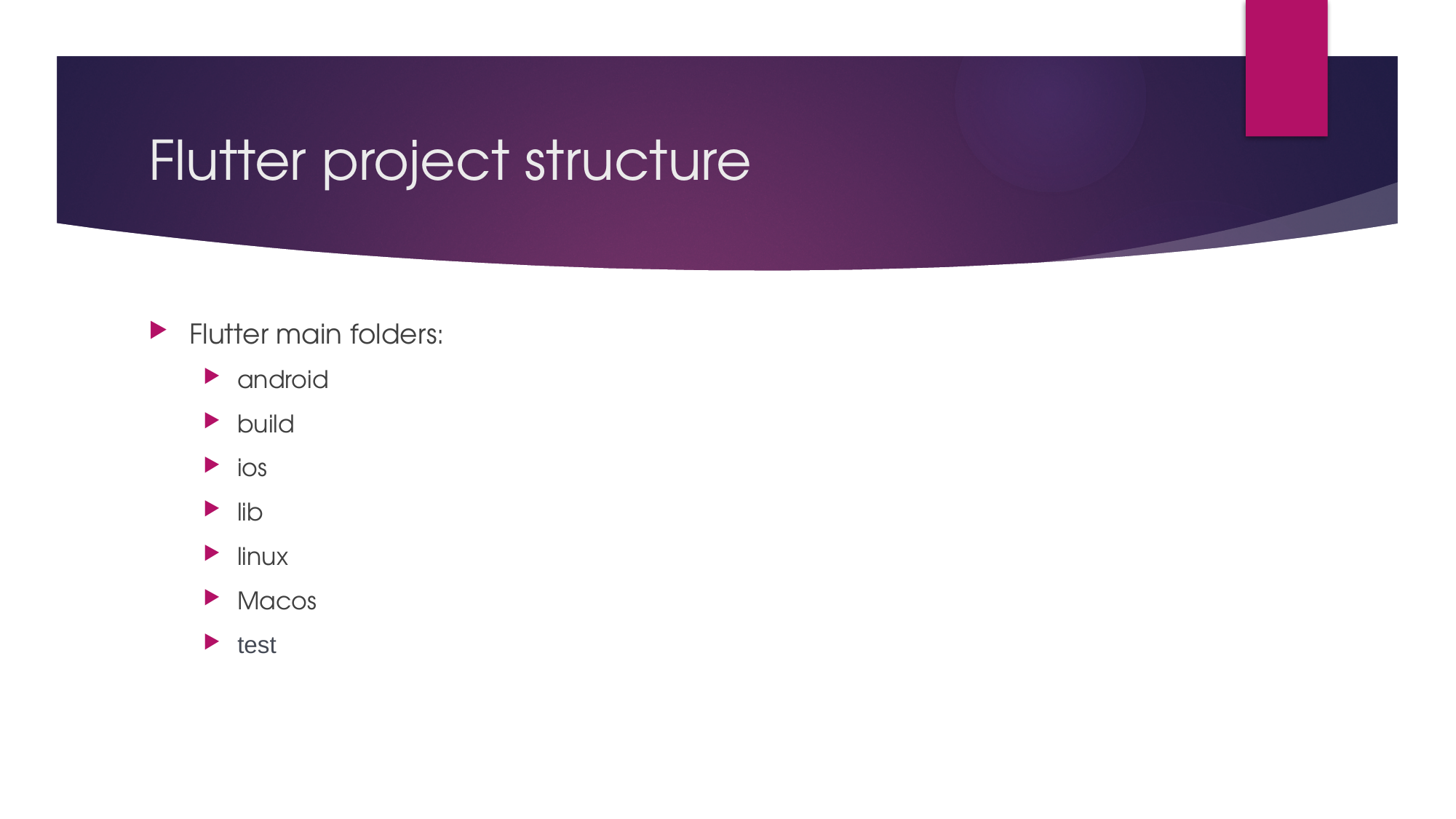

# Flutter project structure
Flutter main folders:
android
build
ios
lib
linux
Macos
test